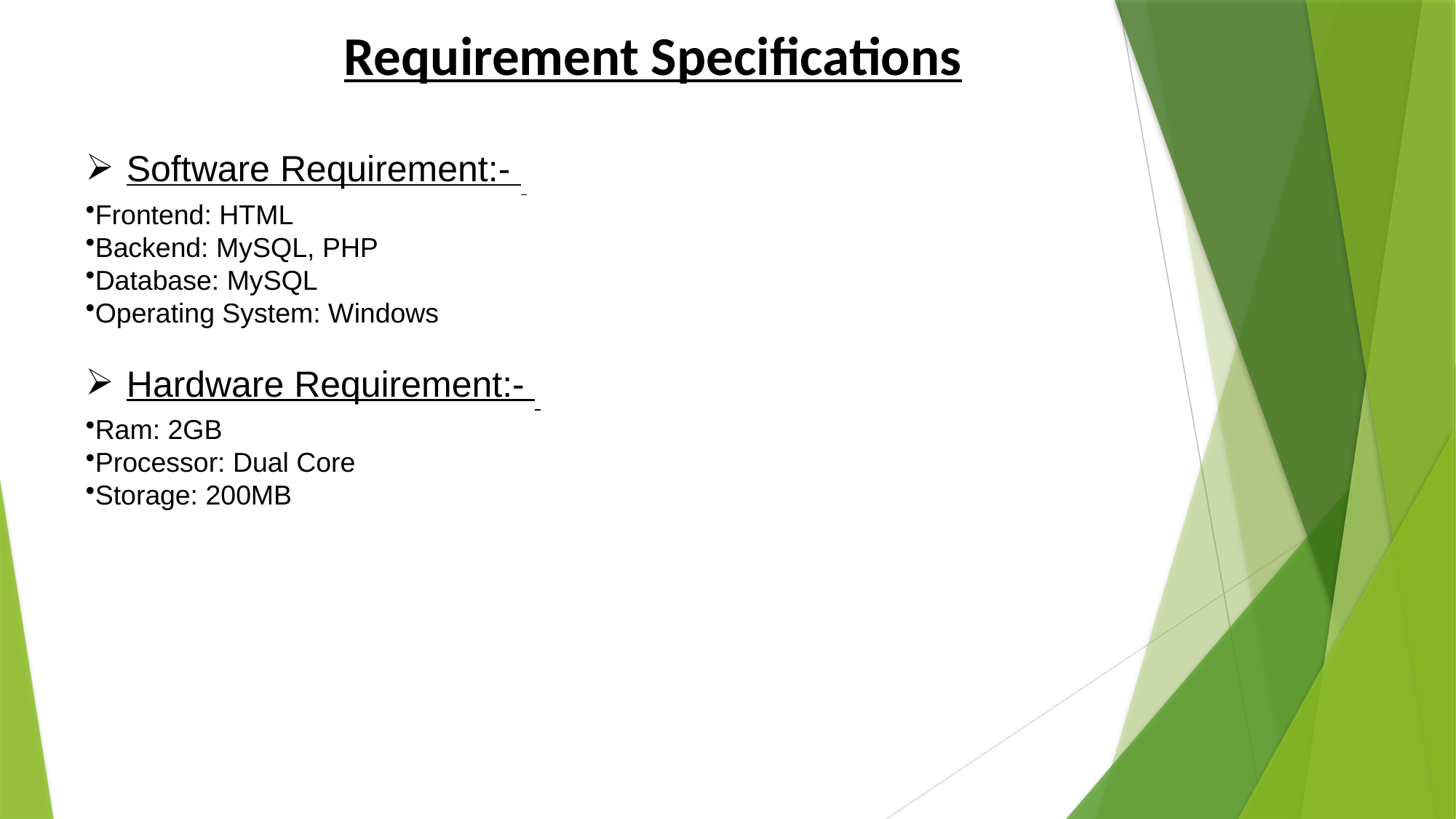

Requirement Specifications
Software Requirement:-
Frontend: HTML
Backend: MySQL, PHP
Database: MySQL
Operating System: Windows

Hardware Requirement:-
Ram: 2GB
Processor: Dual Core
Storage: 200MB